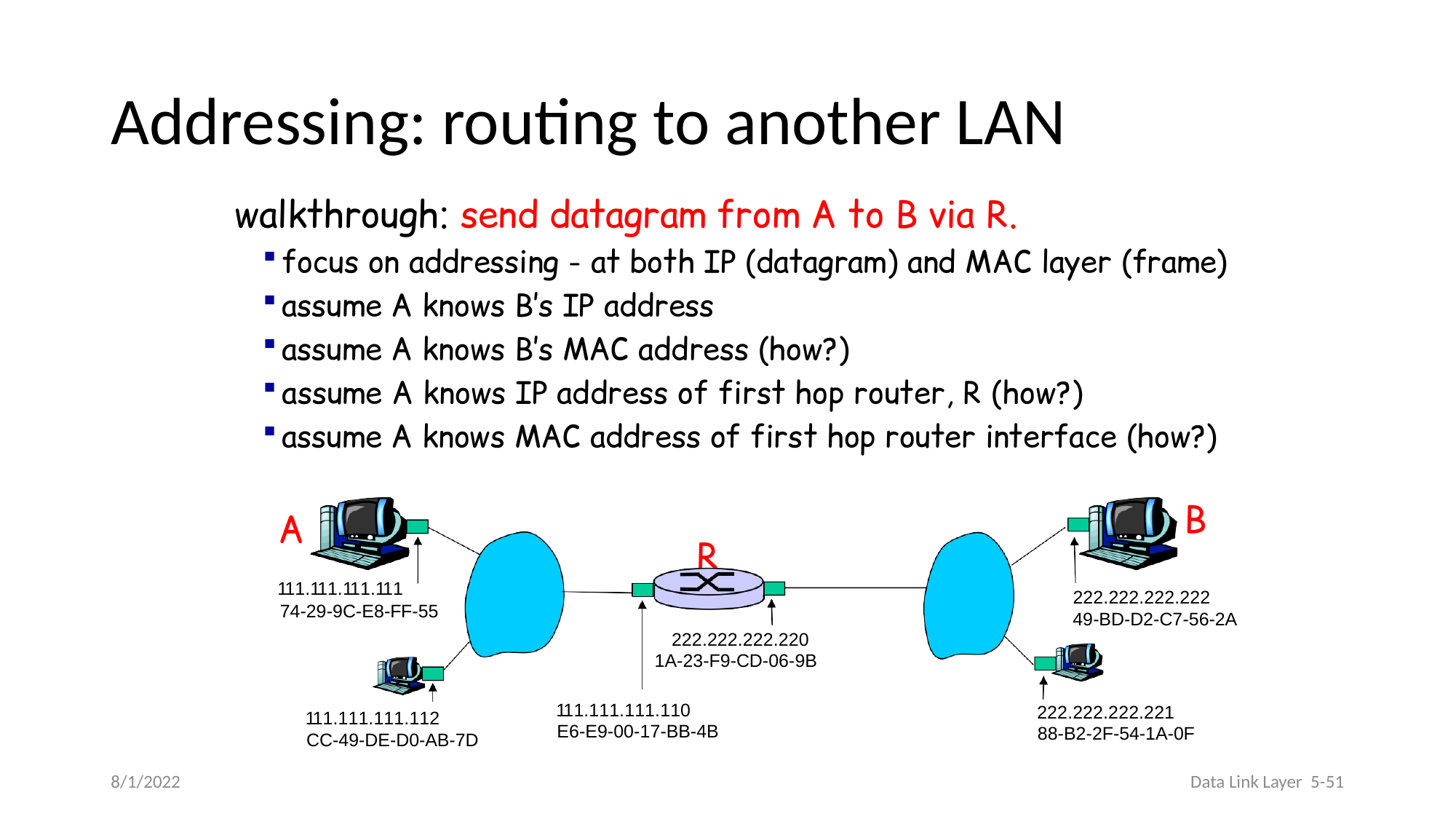

# Addressing: routing to another LAN
walkthrough: send datagram from A to B via R.
focus on addressing - at both IP (datagram) and MAC layer (frame)
assume A knows B’s IP address
assume A knows B’s MAC address (how?)
assume A knows IP address of first hop router, R (how?)
assume A knows MAC address of first hop router interface (how?)
B

A
111.111.111.111
74-29-9C-E8-FF-55
R
222.222.222.222
49-BD-D2-C7-56-2A
222.222.222.220
1A-23-F9-CD-06-9B
111.111.111.110
E6-E9-00-17-BB-4B
222.222.222.221
88-B2-2F-54-1A-0F
111.111.111.112
CC-49-DE-D0-AB-7D
8/1/2022
Data Link Layer  5-51